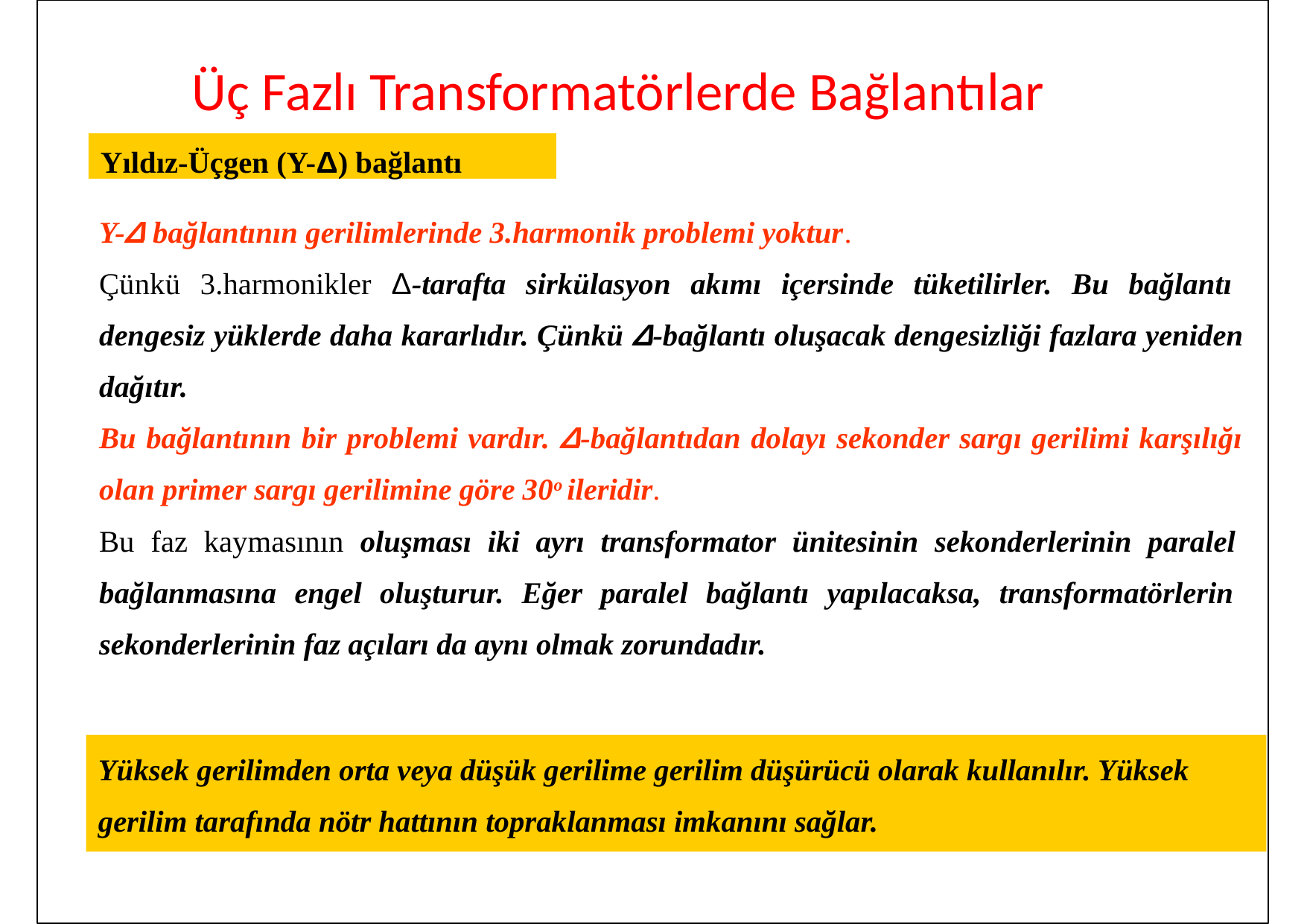

# Üç Fazlı Transformatörlerde Bağlantılar
Yıldız-Üçgen (Y-Δ) bağlantı
Y-Δ bağlantının gerilimlerinde 3.harmonik problemi yoktur.
Çünkü 3.harmonikler Δ-tarafta sirkülasyon akımı içersinde tüketilirler. Bu bağlantı  dengesiz yüklerde daha kararlıdır. Çünkü Δ-bağlantı oluşacak dengesizliği fazlara yeniden  dağıtır.
Bu bağlantının bir problemi vardır. Δ-bağlantıdan dolayı sekonder sargı gerilimi karşılığı  olan primer sargı gerilimine göre 30o ileridir.
Bu faz kaymasının oluşması iki ayrı transformator ünitesinin sekonderlerinin paralel  bağlanmasına engel oluşturur. Eğer paralel bağlantı yapılacaksa, transformatörlerin  sekonderlerinin faz açıları da aynı olmak zorundadır.

Yüksek gerilimden orta veya düşük gerilime gerilim düşürücü olarak kullanılır. Yüksek  gerilim tarafında nötr hattının topraklanması imkanını sağlar.